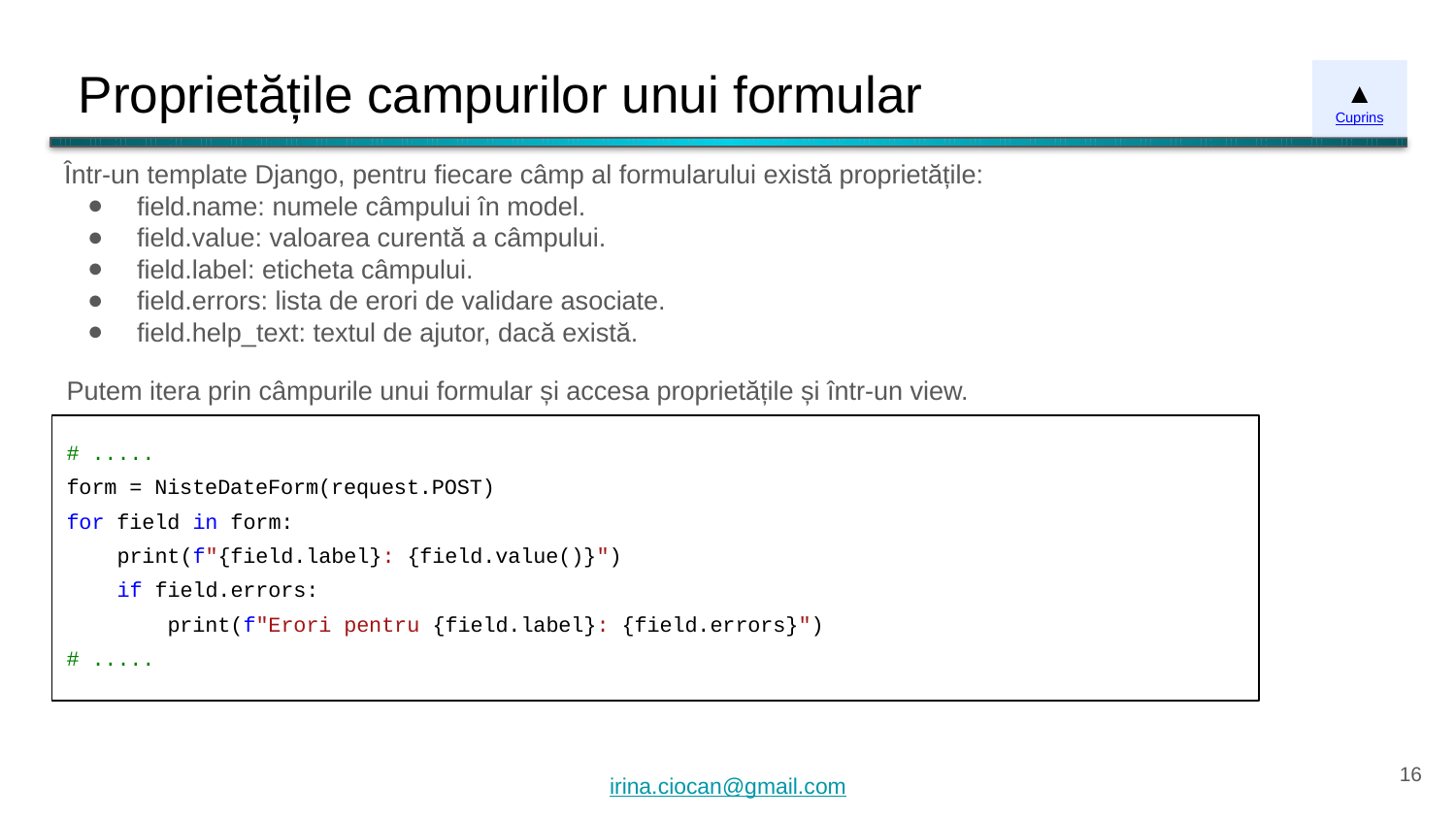

# Proprietățile campurilor unui formular
▲
Cuprins

Într-un template Django, pentru fiecare câmp al formularului există proprietățile:
field.name: numele câmpului în model.
field.value: valoarea curentă a câmpului.
field.label: eticheta câmpului.
field.errors: lista de erori de validare asociate.
field.help_text: textul de ajutor, dacă există.
Putem itera prin câmpurile unui formular și accesa proprietățile și într-un view.
# .....
form = NisteDateForm(request.POST)
for field in form:
    print(f"{field.label}: {field.value()}")
    if field.errors:
        print(f"Erori pentru {field.label}: {field.errors}")
# .....

16
irina.ciocan@gmail.com